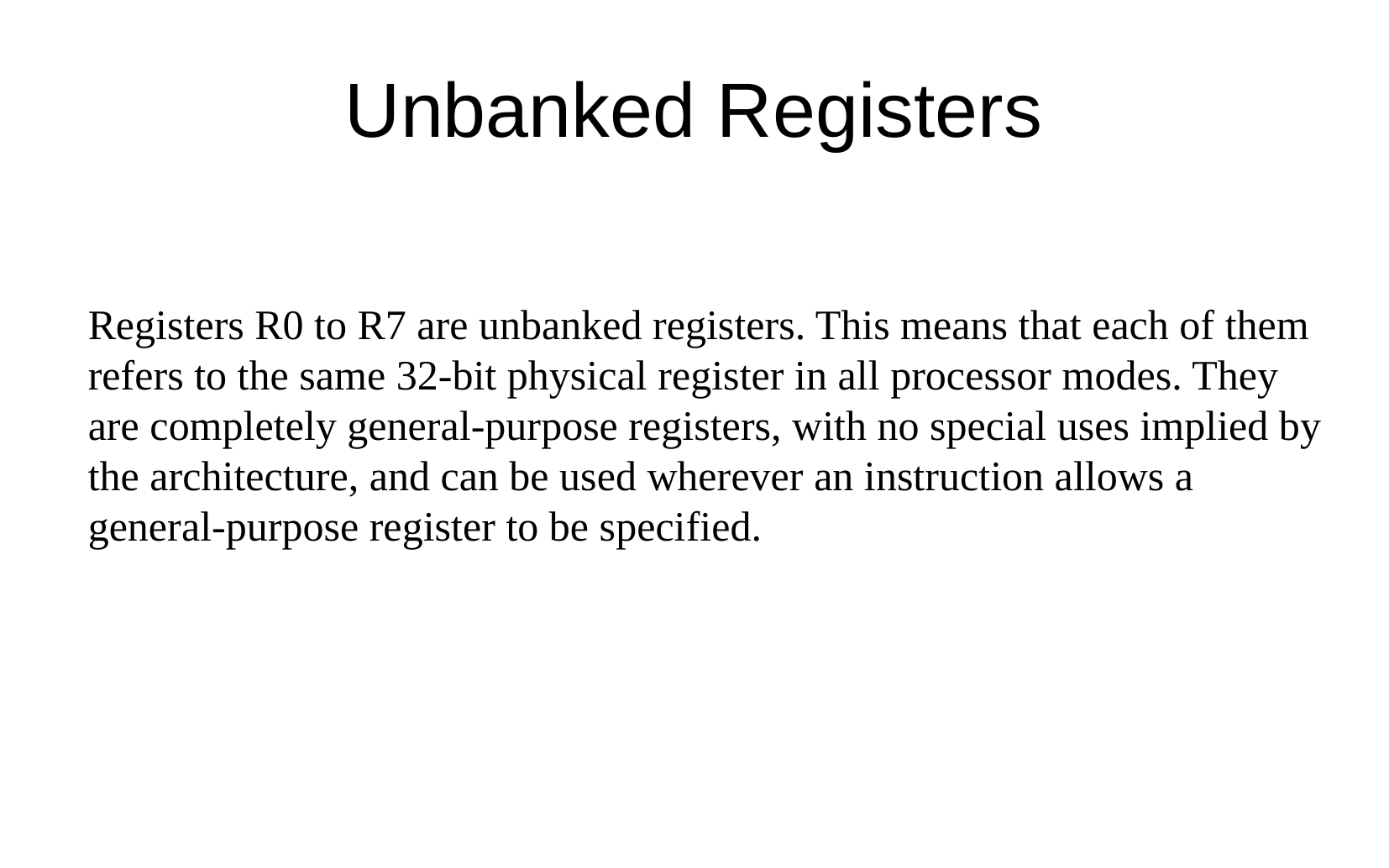

Unbanked Registers
Registers R0 to R7 are unbanked registers. This means that each of them refers to the same 32-bit physical register in all processor modes. They are completely general-purpose registers, with no special uses implied by the architecture, and can be used wherever an instruction allows a general-purpose register to be specified.